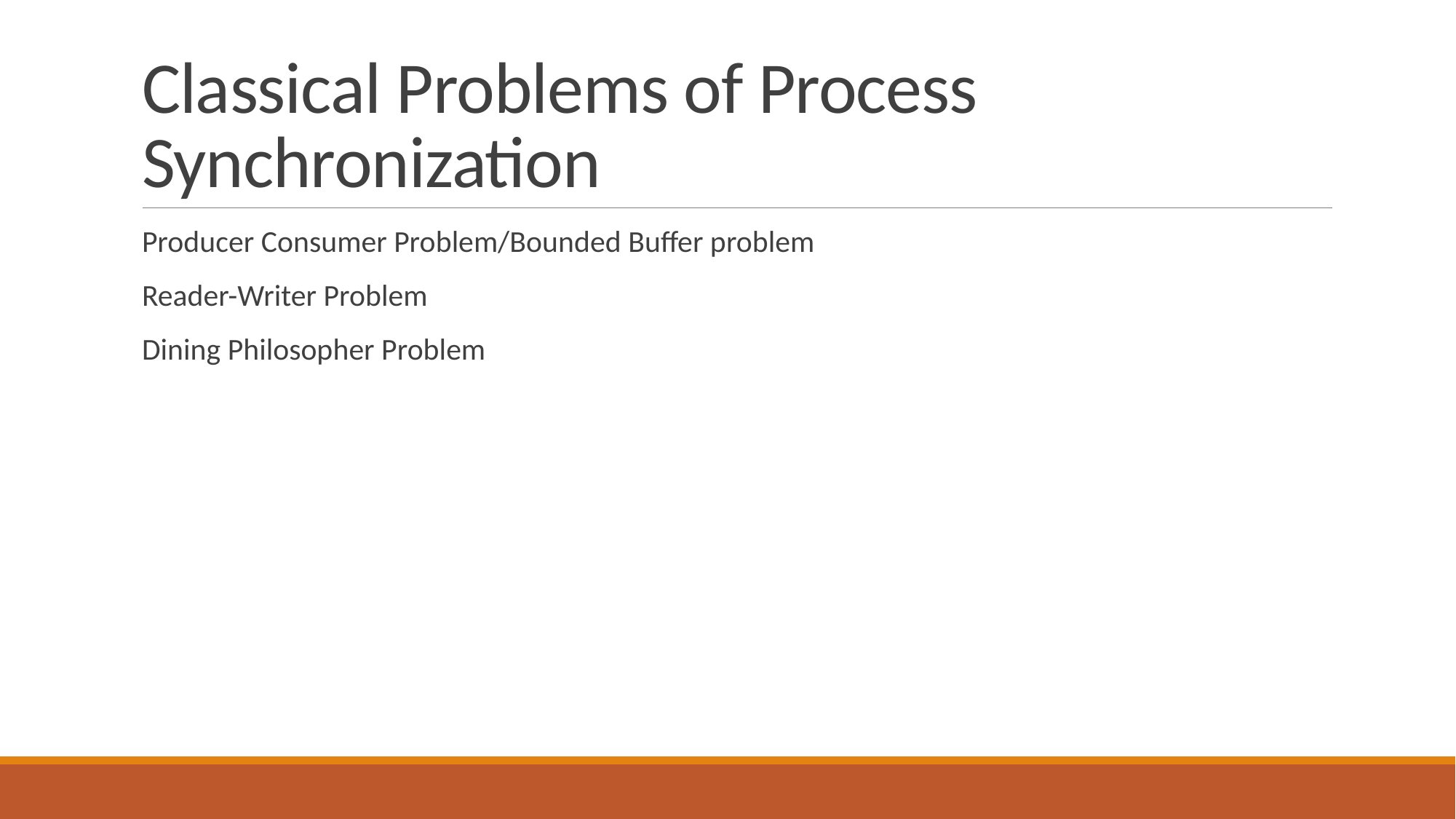

# Classical Problems of Process Synchronization
Producer Consumer Problem/Bounded Buffer problem
Reader-Writer Problem
Dining Philosopher Problem